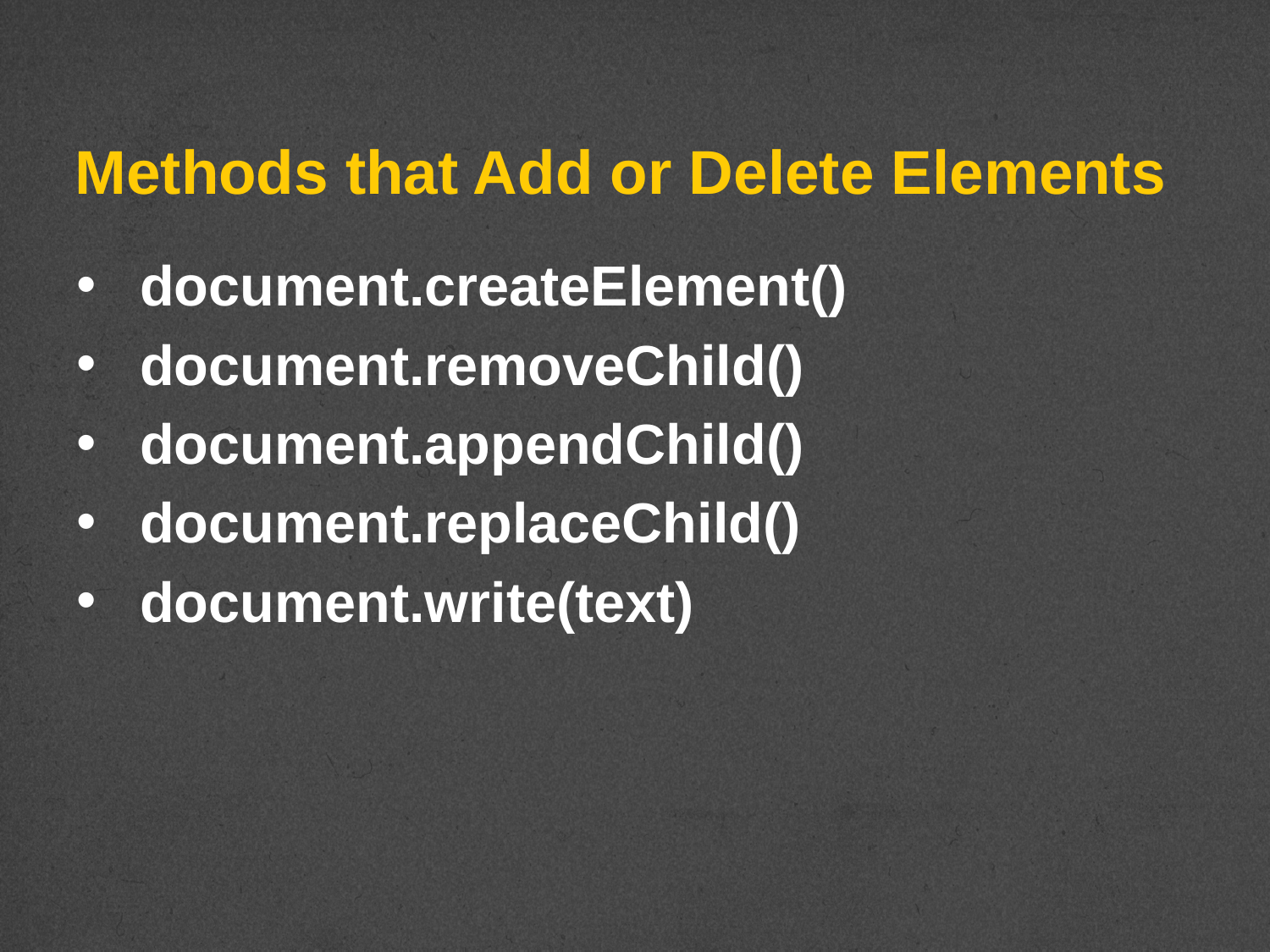

# Methods that Add or Delete Elements
document.createElement()
document.removeChild()
document.appendChild()
document.replaceChild()
document.write(text)